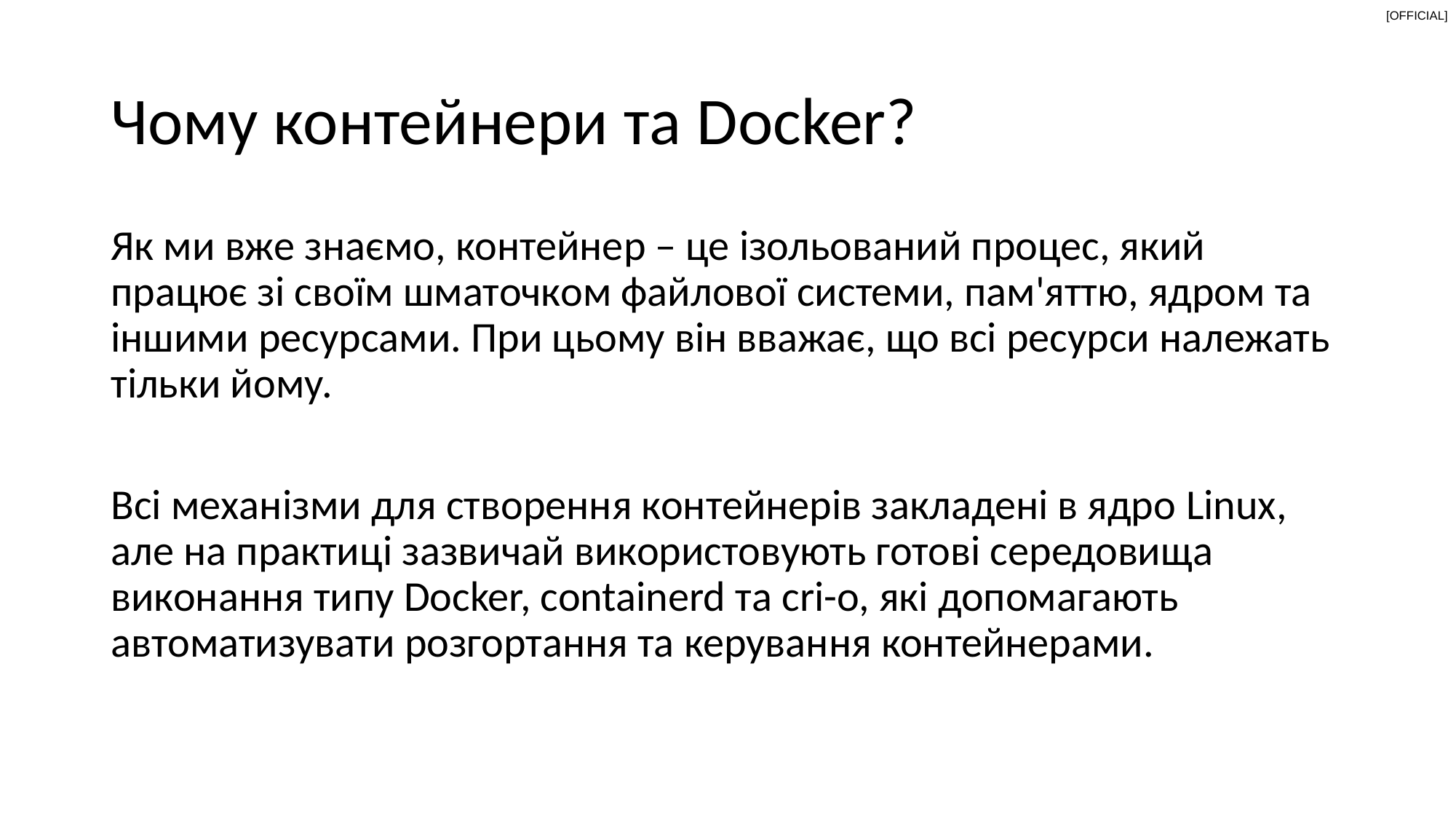

# Чому контейнери та Docker?
Як ми вже знаємо, контейнер – це ізольований процес, який працює зі своїм шматочком файлової системи, пам'яттю, ядром та іншими ресурсами. При цьому він вважає, що всі ресурси належать тільки йому.

Всі механізми для створення контейнерів закладені в ядро ​​Linux, але на практиці зазвичай використовують готові середовища виконання типу Docker, containerd та cri-o, які допомагають автоматизувати розгортання та керування контейнерами.